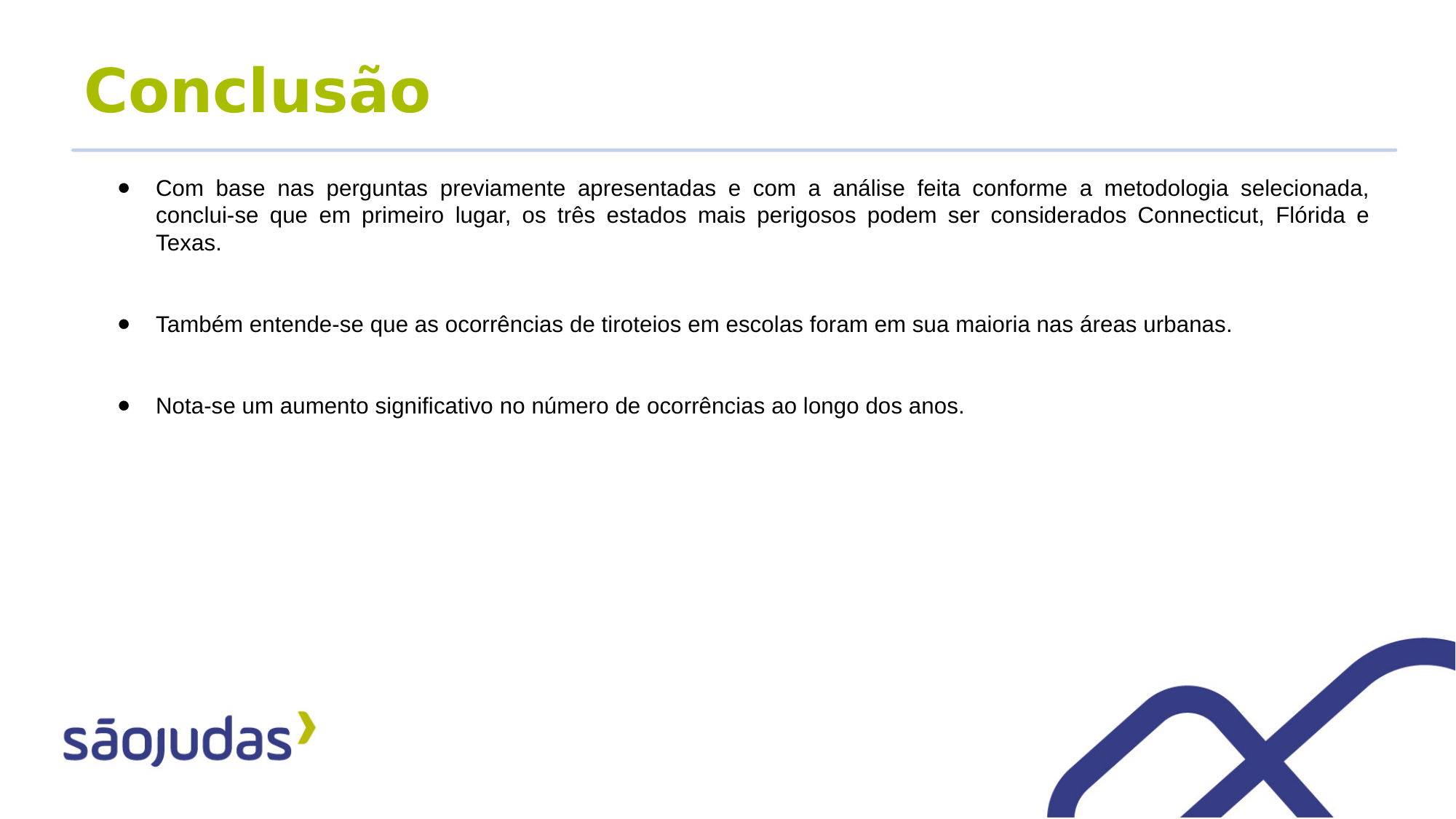

# Conclusão
Com base nas perguntas previamente apresentadas e com a análise feita conforme a metodologia selecionada, conclui-se que em primeiro lugar, os três estados mais perigosos podem ser considerados Connecticut, Flórida e Texas.

Também entende-se que as ocorrências de tiroteios em escolas foram em sua maioria nas áreas urbanas.

Nota-se um aumento significativo no número de ocorrências ao longo dos anos.